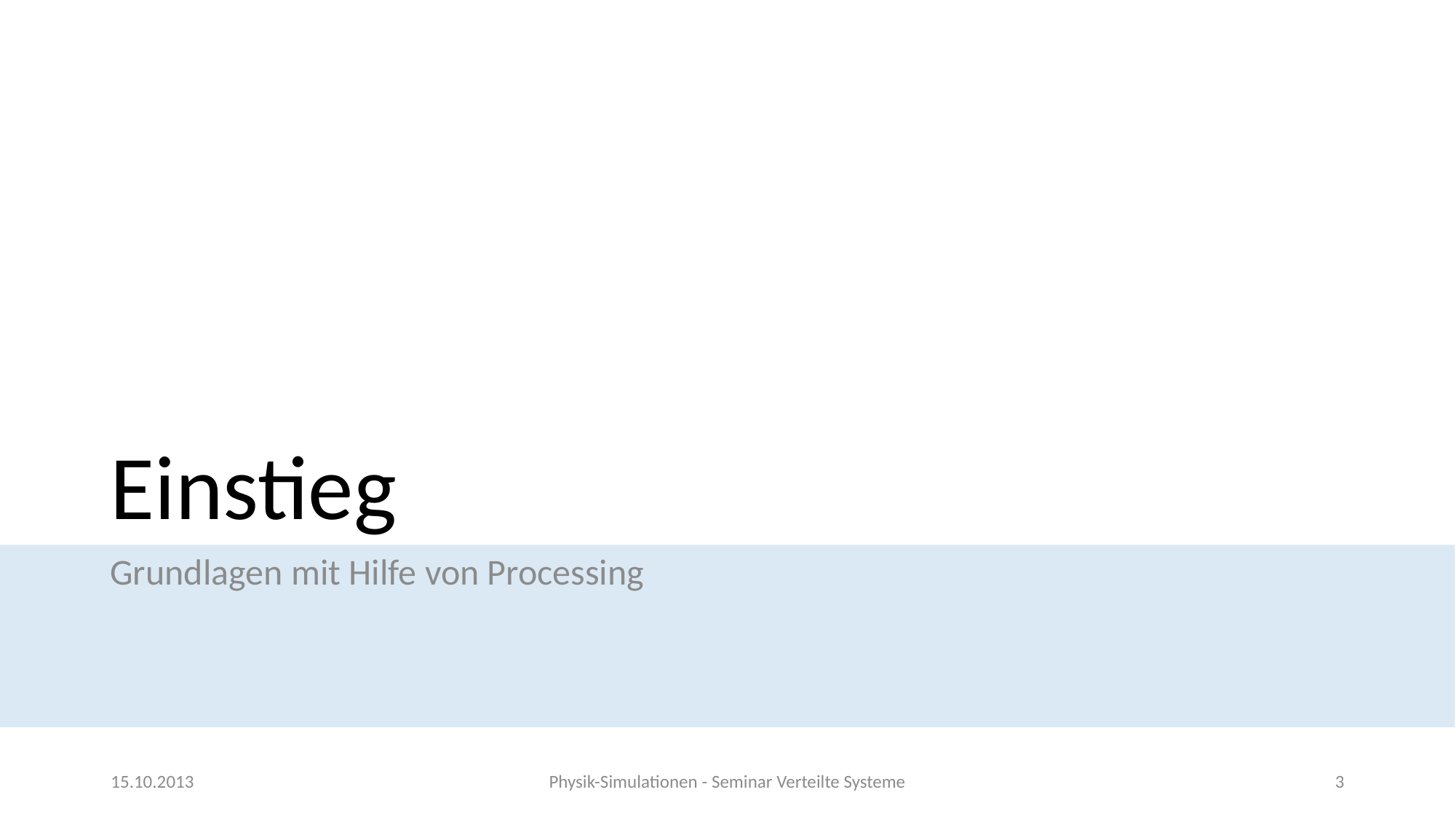

# Einstieg
Grundlagen mit Hilfe von Processing
15.10.2013
Physik-Simulationen - Seminar Verteilte Systeme
3